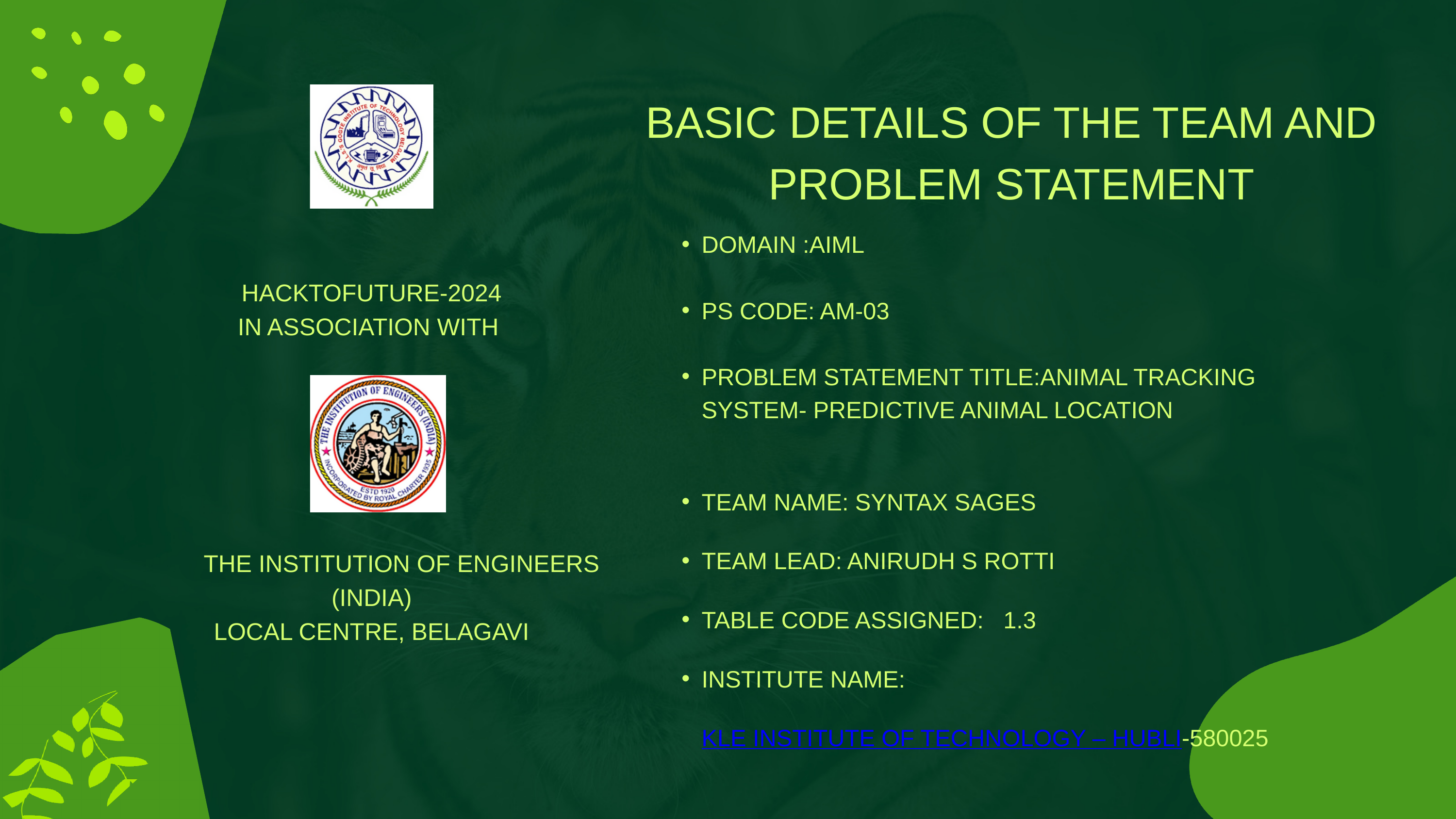

BASIC DETAILS OF THE TEAM AND PROBLEM STATEMENT
DOMAIN :AIML

PS CODE: AM-03

PROBLEM STATEMENT TITLE:ANIMAL TRACKING SYSTEM- PREDICTIVE ANIMAL LOCATION

TEAM NAME: SYNTAX SAGES
TEAM LEAD: ANIRUDH S ROTTI
TABLE CODE ASSIGNED:   1.3
INSTITUTE NAME:KLE INSTITUTE OF TECHNOLOGY – HUBLI-580025

HACKTOFUTURE-2024
IN ASSOCIATION WITH

         THE INSTITUTION OF ENGINEERS (INDIA)
LOCAL CENTRE, BELAGAVI